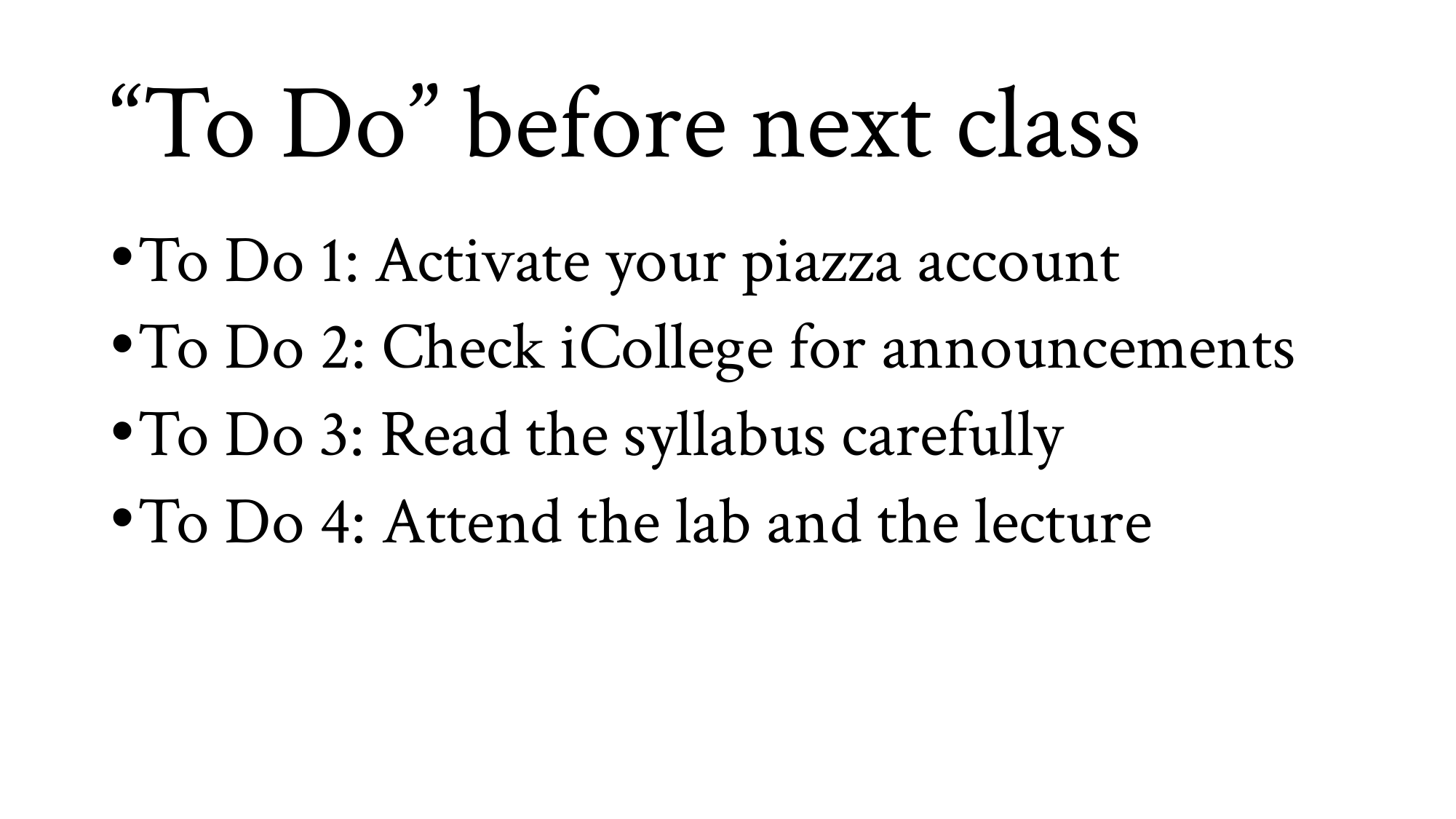

# “To Do” before next class
To Do 1: Activate your piazza account
To Do 2: Check iCollege for announcements
To Do 3: Read the syllabus carefully
To Do 4: Attend the lab and the lecture